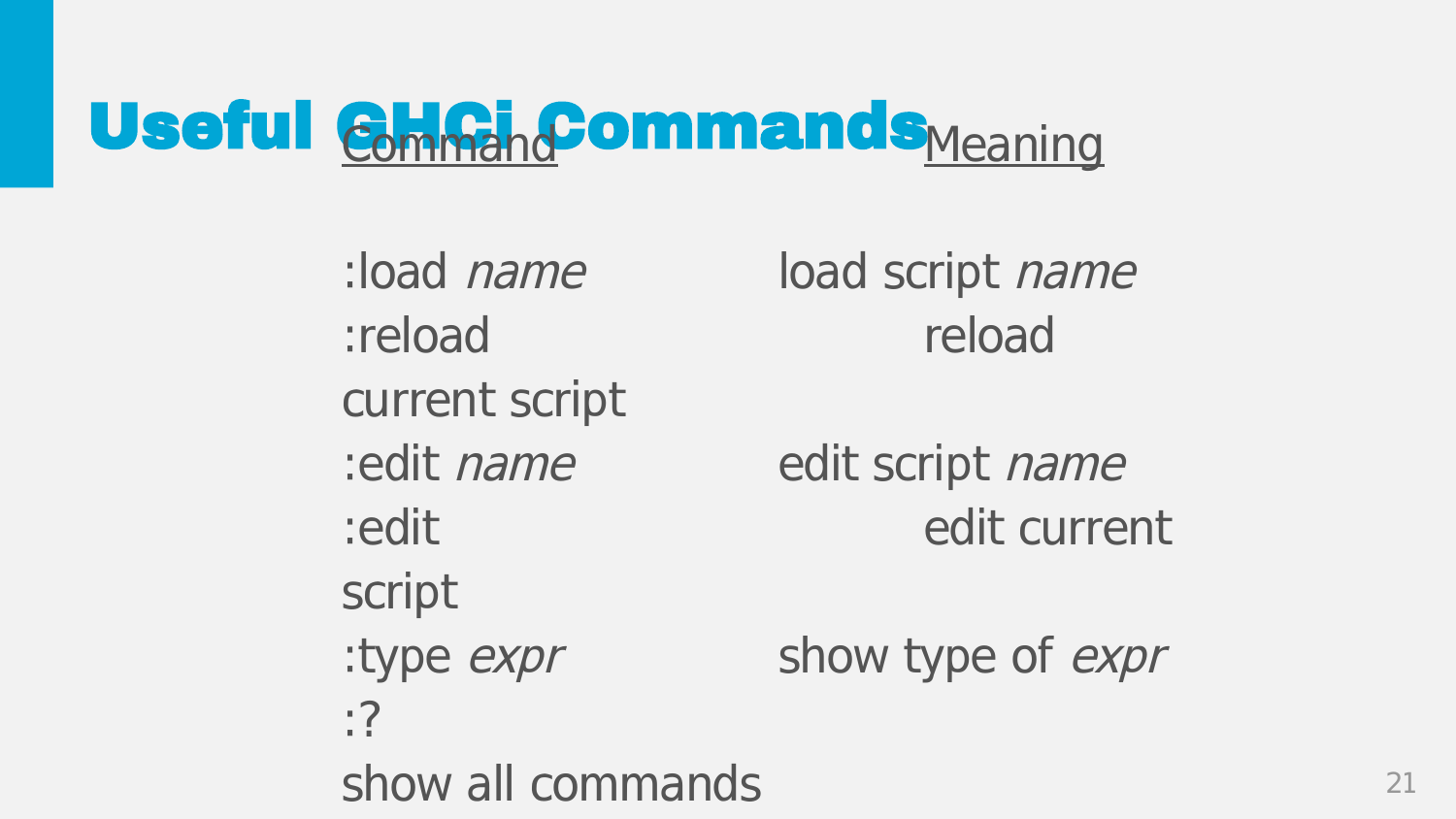

# Useful GHCi Commands
Command			Meaning

:load name		load script name
:reload			reload current script
:edit name		edit script name
:edit				edit current script
:type expr		show type of expr
:?					show all commands
:quit				quit GHCi
21